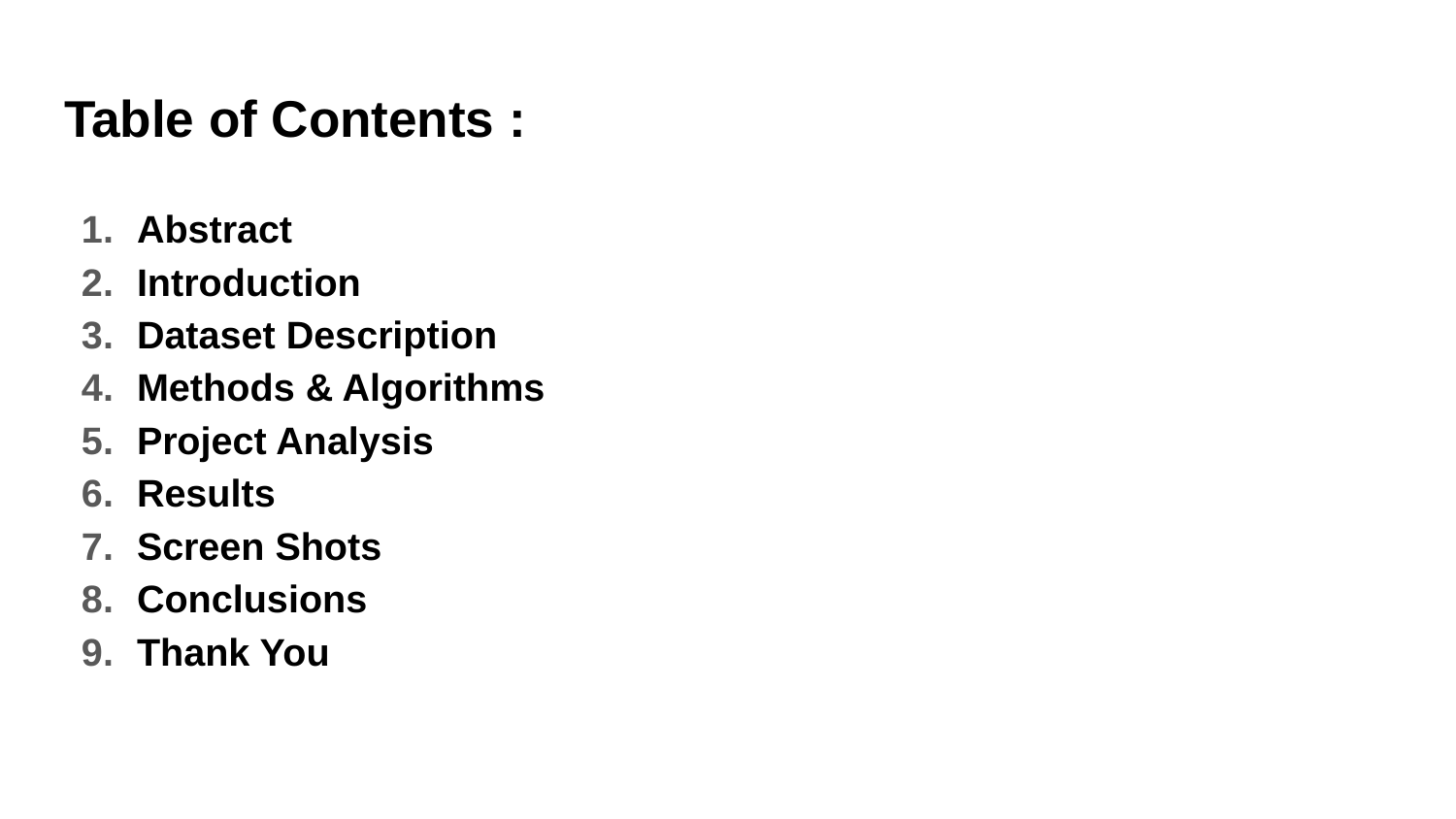

# Table of Contents :
Abstract
Introduction
Dataset Description
Methods & Algorithms
Project Analysis
Results
Screen Shots
Conclusions
Thank You